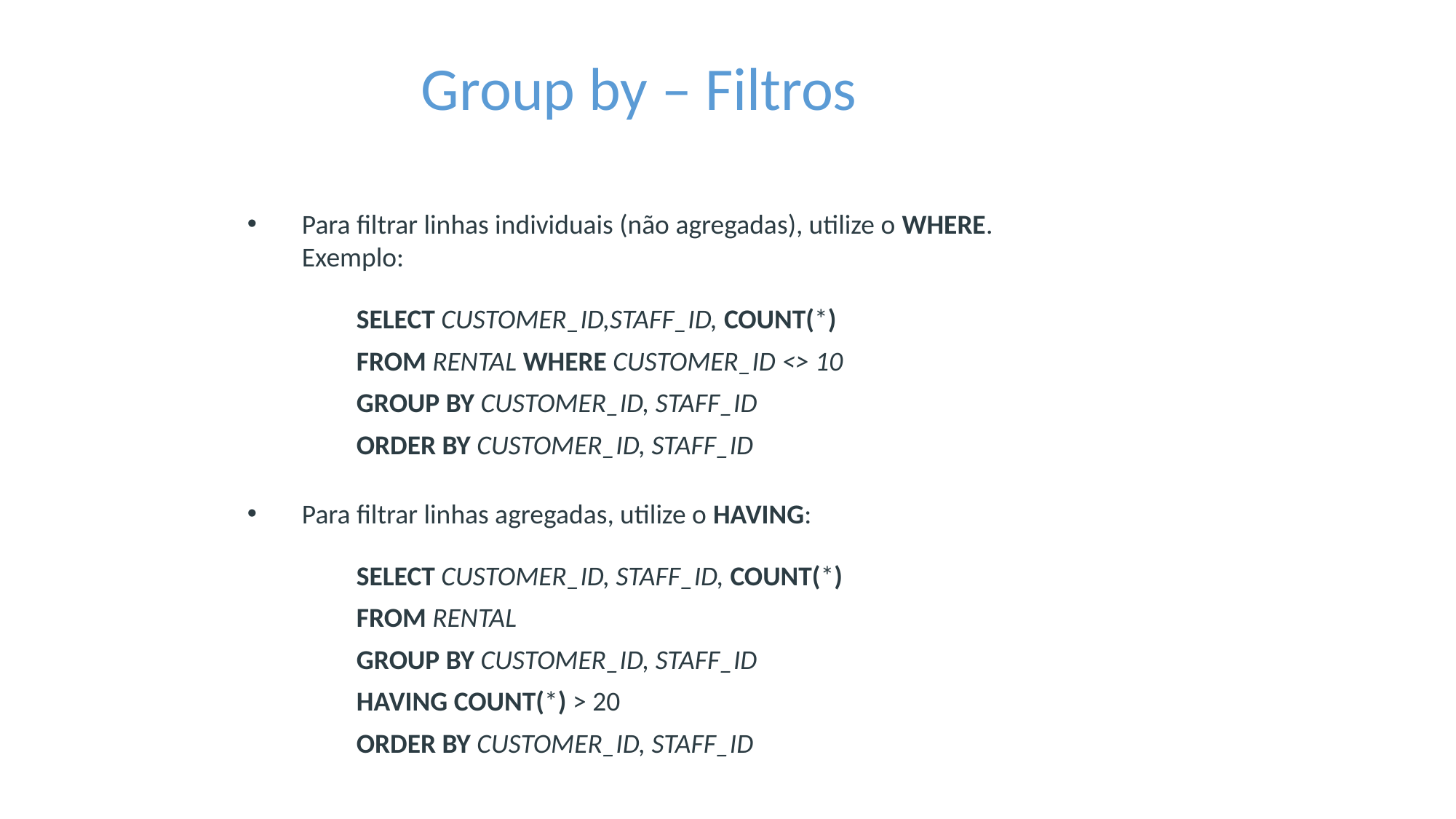

Group by – Filtros
Para filtrar linhas individuais (não agregadas), utilize o WHERE. Exemplo:

	SELECT CUSTOMER_ID,STAFF_ID, COUNT(*)
	FROM RENTAL WHERE CUSTOMER_ID <> 10
	GROUP BY CUSTOMER_ID, STAFF_ID
	ORDER BY CUSTOMER_ID, STAFF_ID

Para filtrar linhas agregadas, utilize o HAVING:

	SELECT CUSTOMER_ID, STAFF_ID, COUNT(*)
	FROM RENTAL
	GROUP BY CUSTOMER_ID, STAFF_ID
	HAVING COUNT(*) > 20
	ORDER BY CUSTOMER_ID, STAFF_ID